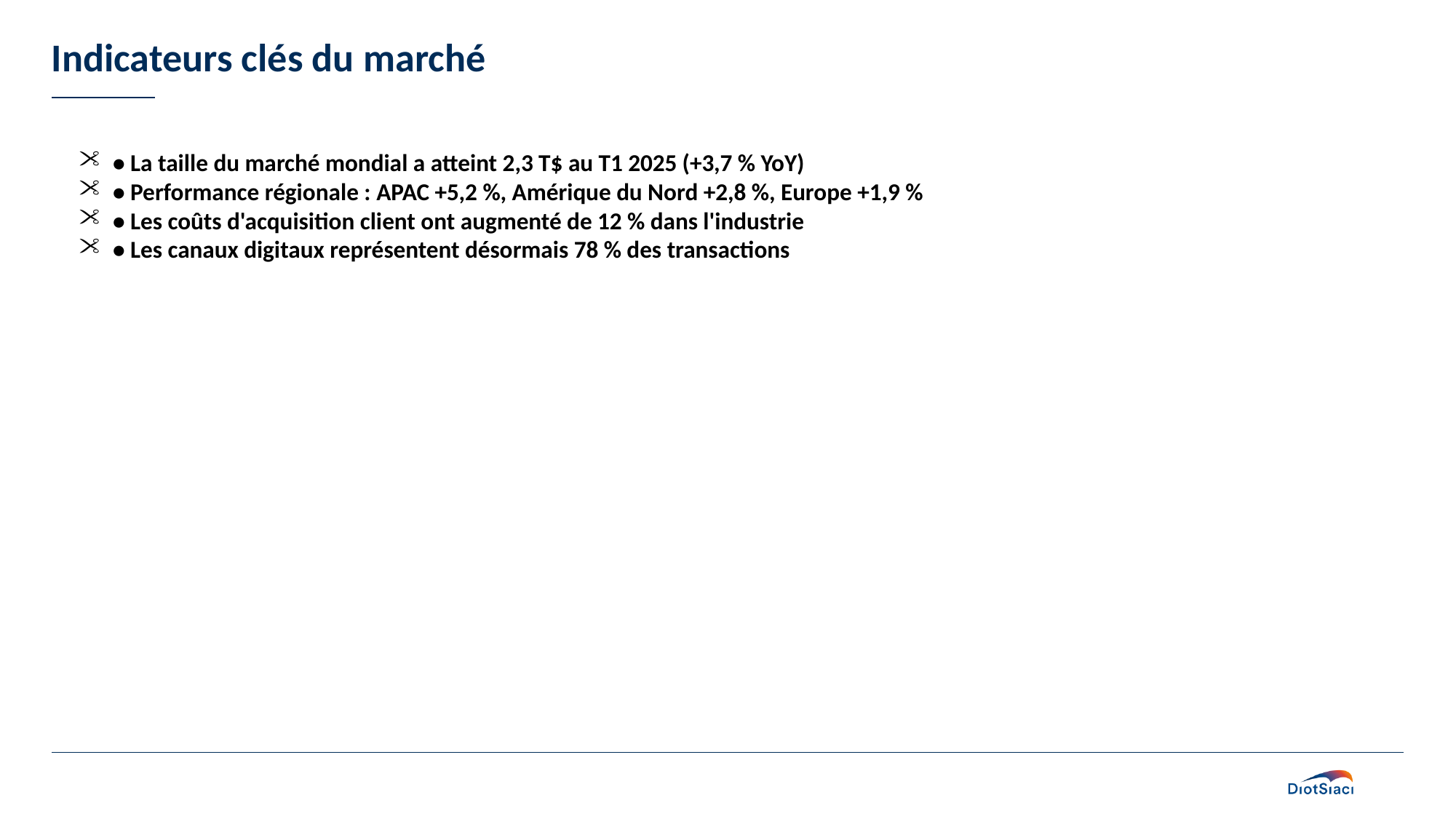

# Indicateurs clés du marché
• La taille du marché mondial a atteint 2,3 T$ au T1 2025 (+3,7 % YoY)
• Performance régionale : APAC +5,2 %, Amérique du Nord +2,8 %, Europe +1,9 %
• Les coûts d'acquisition client ont augmenté de 12 % dans l'industrie
• Les canaux digitaux représentent désormais 78 % des transactions